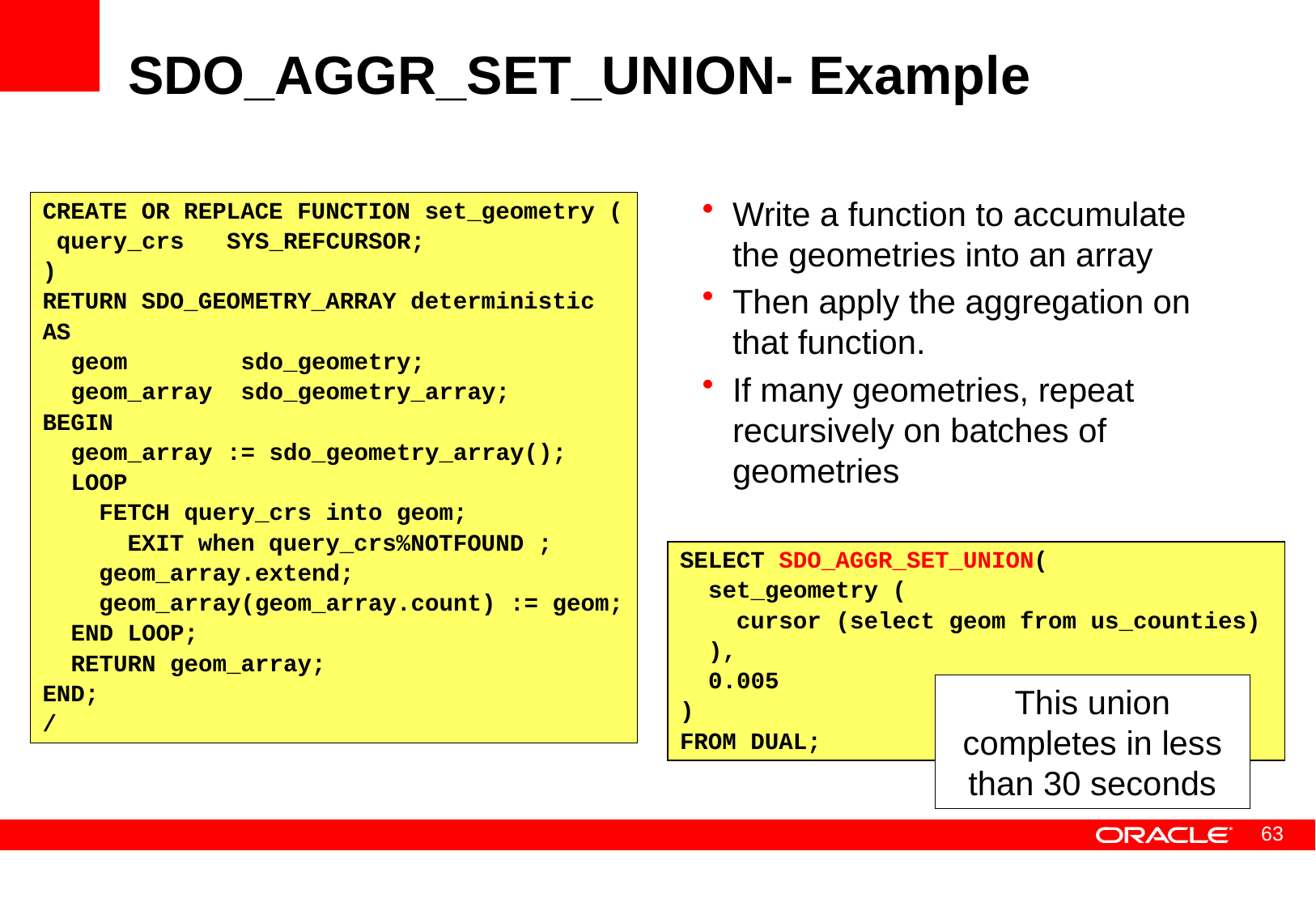

# SDO_AGGR_SET_UNION- Example
CREATE OR REPLACE FUNCTION set_geometry (
 query_crs   SYS_REFCURSOR;
)
RETURN SDO_GEOMETRY_ARRAY deterministic
AS
  geom        sdo_geometry;
  geom_array  sdo_geometry_array;
BEGIN
  geom_array := sdo_geometry_array();
  LOOP
    FETCH query_crs into geom;
      EXIT when query_crs%NOTFOUND ;
    geom_array.extend;
    geom_array(geom_array.count) := geom;
  END LOOP;
  RETURN geom_array;
END;
/
Write a function to accumulate the geometries into an array
Then apply the aggregation on that function.
If many geometries, repeat recursively on batches of geometries
SELECT SDO_AGGR_SET_UNION(
  set_geometry (
    cursor (select geom from us_counties)
  ),
  0.005
)
FROM DUAL;
This union completes in less than 30 seconds